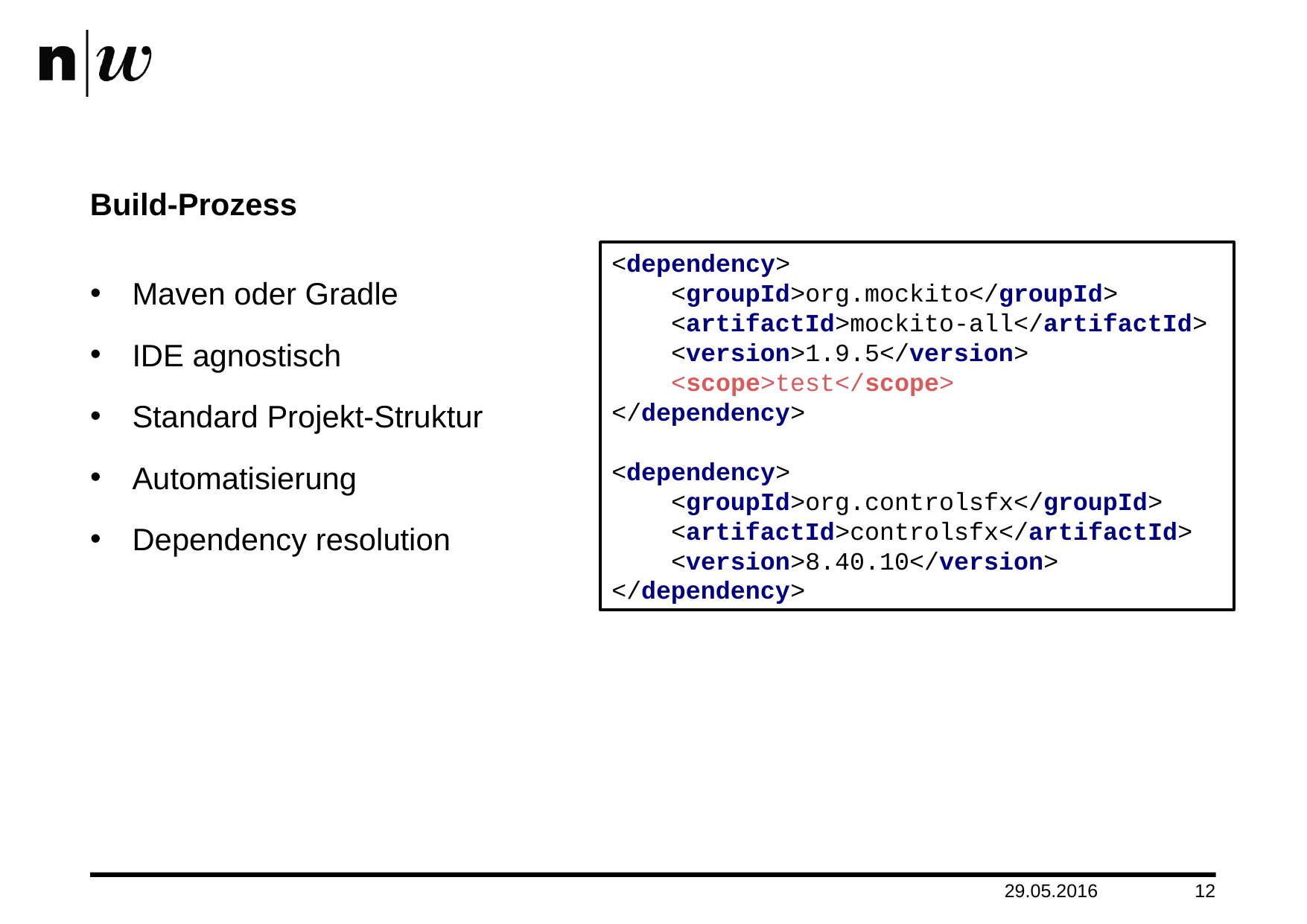

# Build-Prozess
<dependency>
    <groupId>org.mockito</groupId>
    <artifactId>mockito-all</artifactId>
    <version>1.9.5</version>
    <scope>test</scope>
</dependency>
<dependency>
    <groupId>org.controlsfx</groupId>
    <artifactId>controlsfx</artifactId>
    <version>8.40.10</version>
</dependency>
Maven oder Gradle
IDE agnostisch
Standard Projekt-Struktur
Automatisierung
Dependency resolution

29.05.2016
12